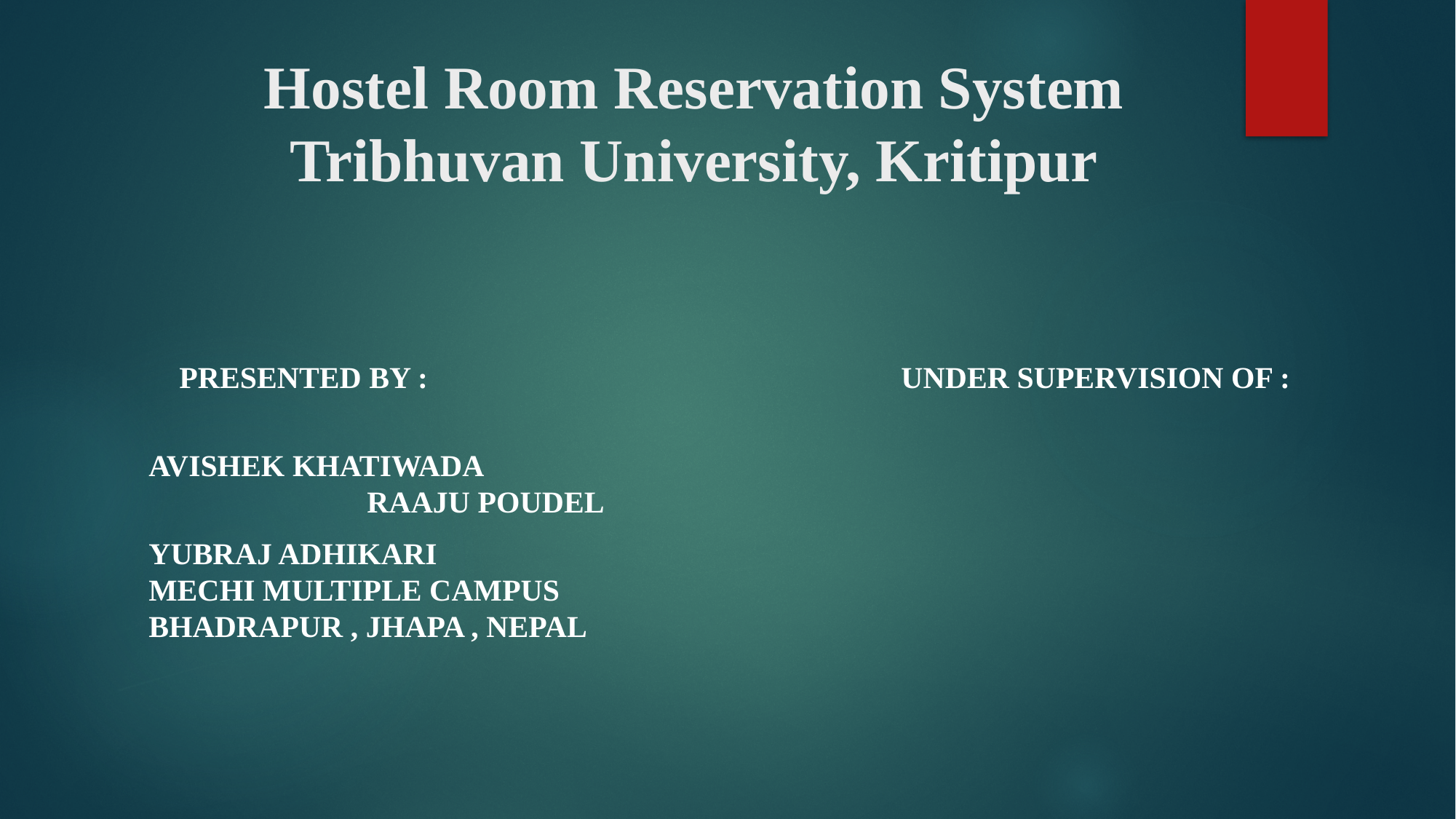

# Hostel Room Reservation System Tribhuvan University, Kritipur
    presented by :                                                              under supervision Of :
Avishek Khatiwada									raaju poudel
Yubraj Adhikari
mechi multiple campus
Bhadrapur , jhapa , nepal